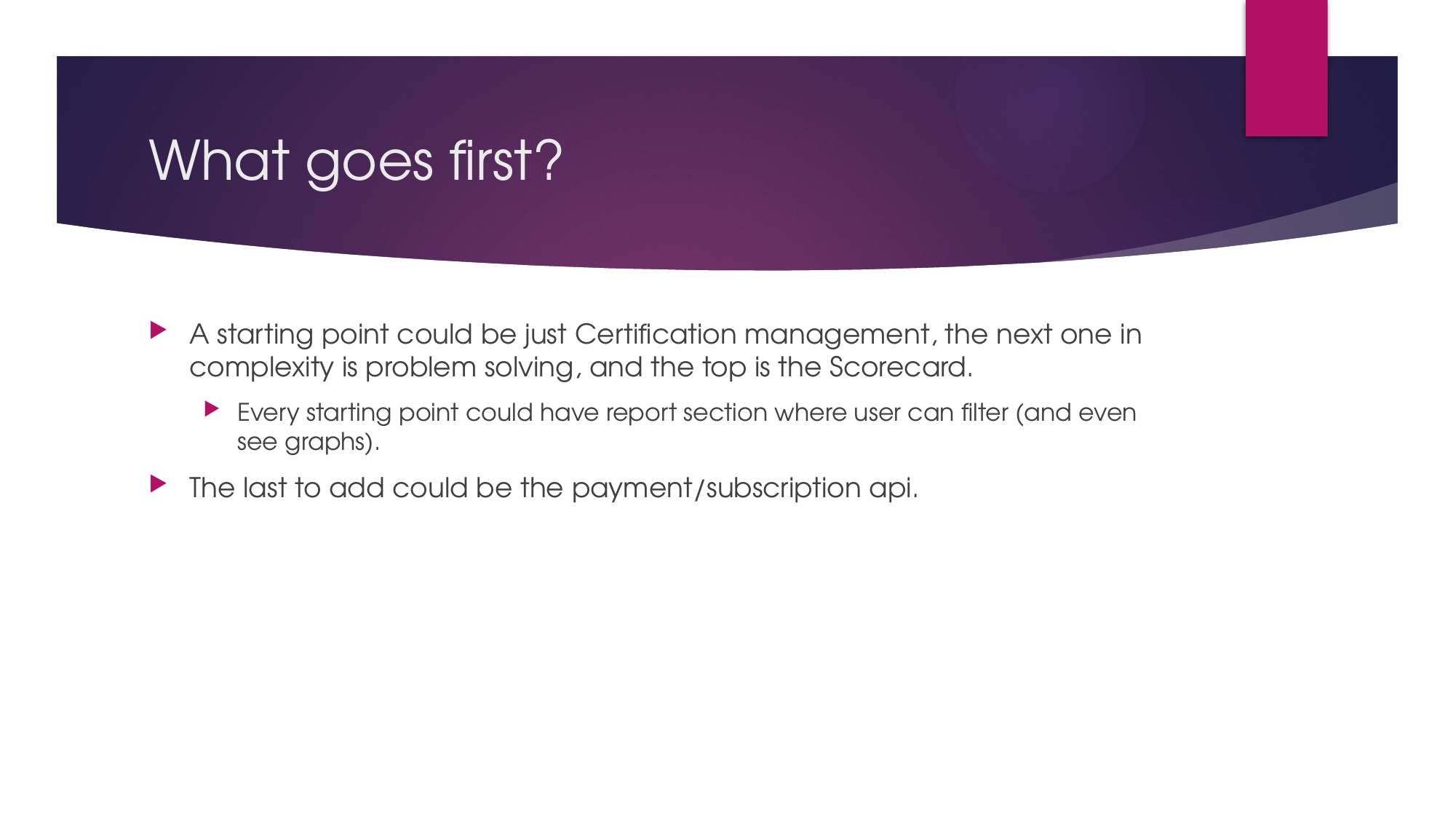

# What goes first?
A starting point could be just Certification management, the next one in complexity is problem solving, and the top is the Scorecard.
Every starting point could have report section where user can filter (and even see graphs).
The last to add could be the payment/subscription api.